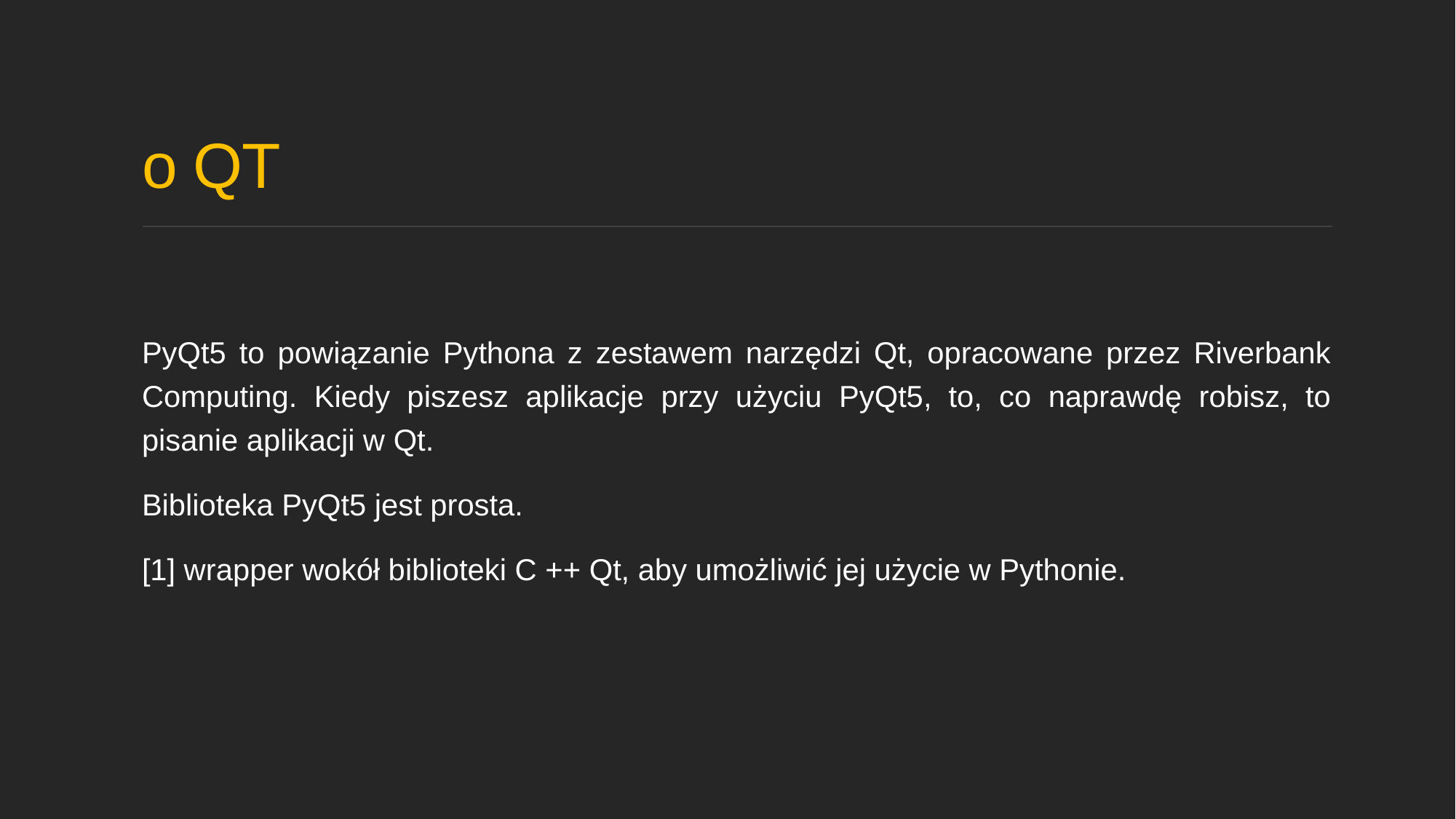

# o QT
PyQt5 to powiązanie Pythona z zestawem narzędzi Qt, opracowane przez Riverbank Computing. Kiedy piszesz aplikacje przy użyciu PyQt5, to, co naprawdę robisz, to pisanie aplikacji w Qt.
Biblioteka PyQt5 jest prosta.
[1] wrapper wokół biblioteki C ++ Qt, aby umożliwić jej użycie w Pythonie.